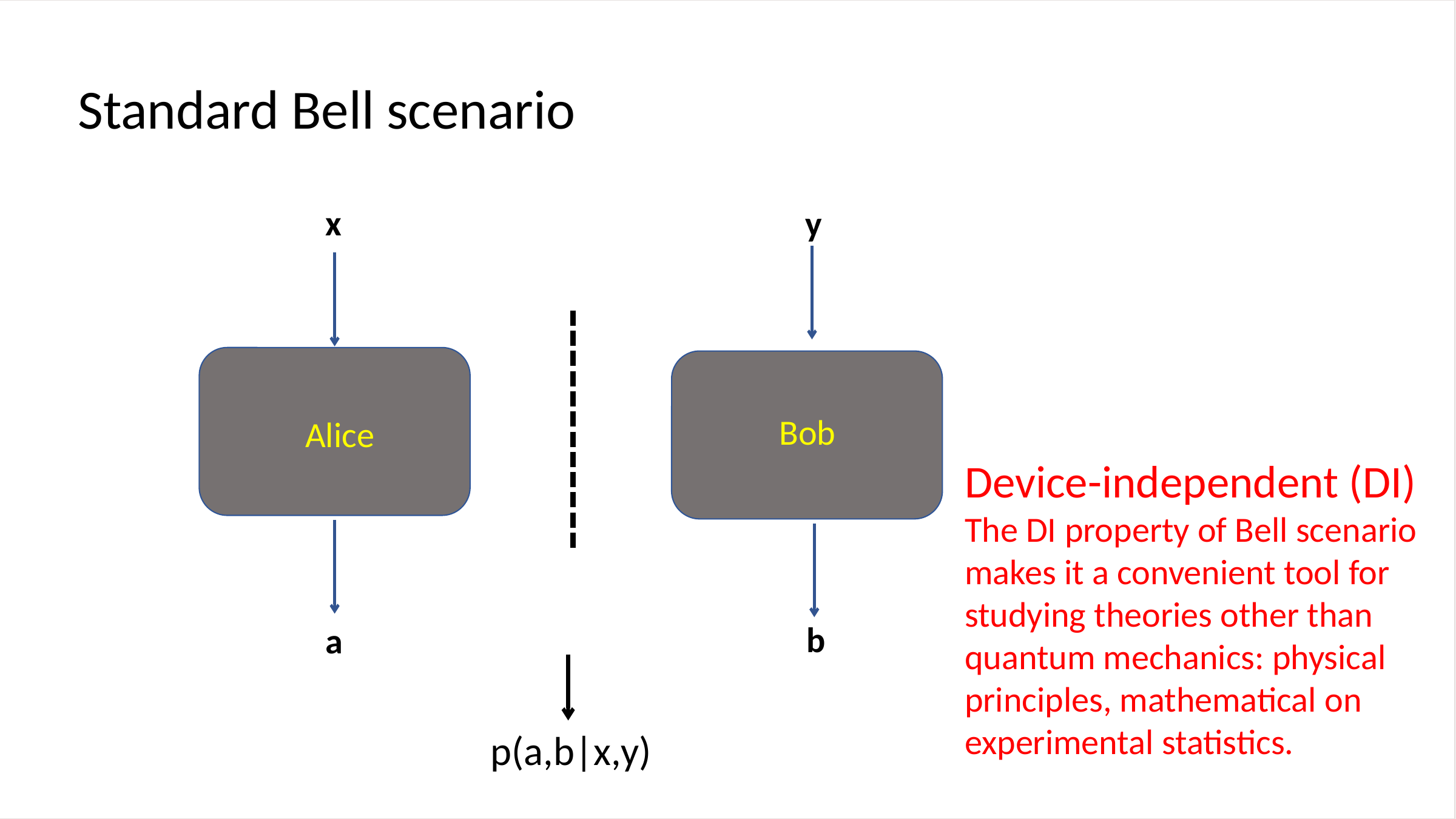

Standard Bell scenario

x
y

Bob
Alice
Device-independent (DI)
The DI property of Bell scenario makes it a convenient tool for studying theories other than quantum mechanics: physical principles, mathematical on experimental statistics.
b
a
p(a,b|x,y)